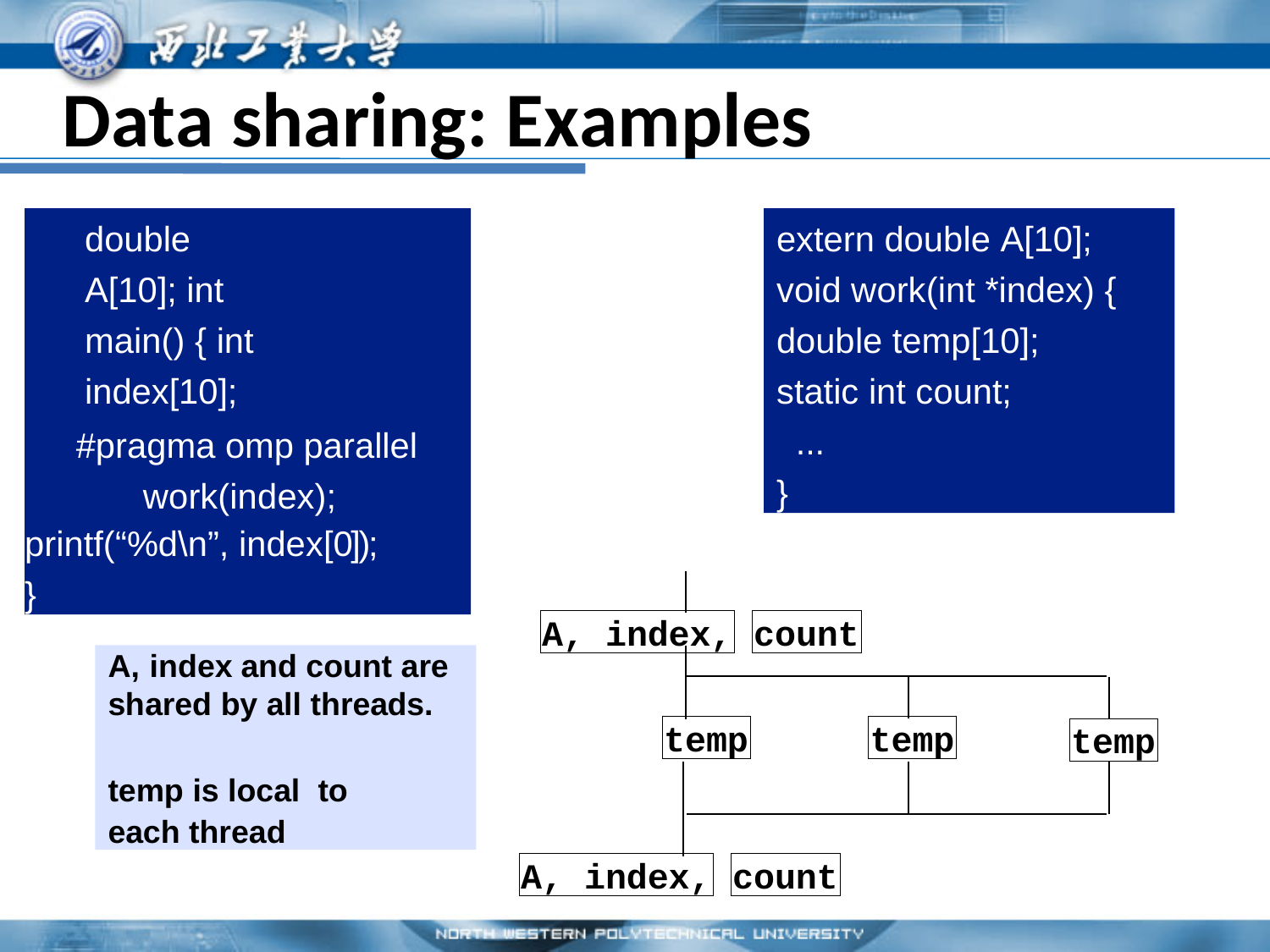

# Data sharing: Examples
double A[10]; int main() { int index[10];
#pragma omp parallel work(index);
printf(“%d\n”, index[0]);
}
extern double A[10]; void work(int *index) { double temp[10]; static int count;
...
}

A, index,
count
A, index and count are shared by all threads.

temp is local  to each thread
A, index and count are shared by all threads.

temp is local  to each thread

temp
temp
temp

A, index,
count